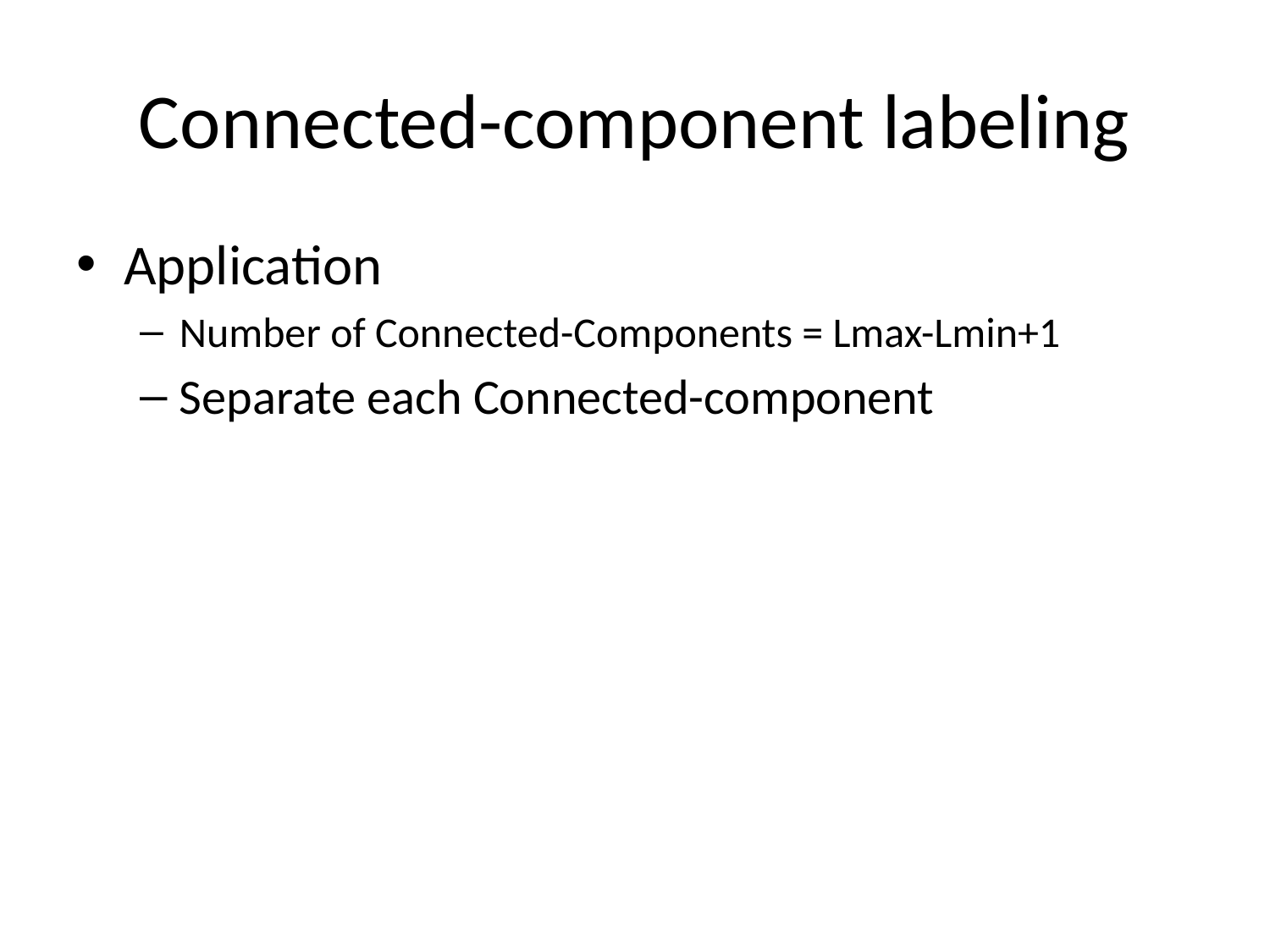

# Connected-component labeling
Application
Number of Connected-Components = Lmax-Lmin+1
Separate each Connected-component